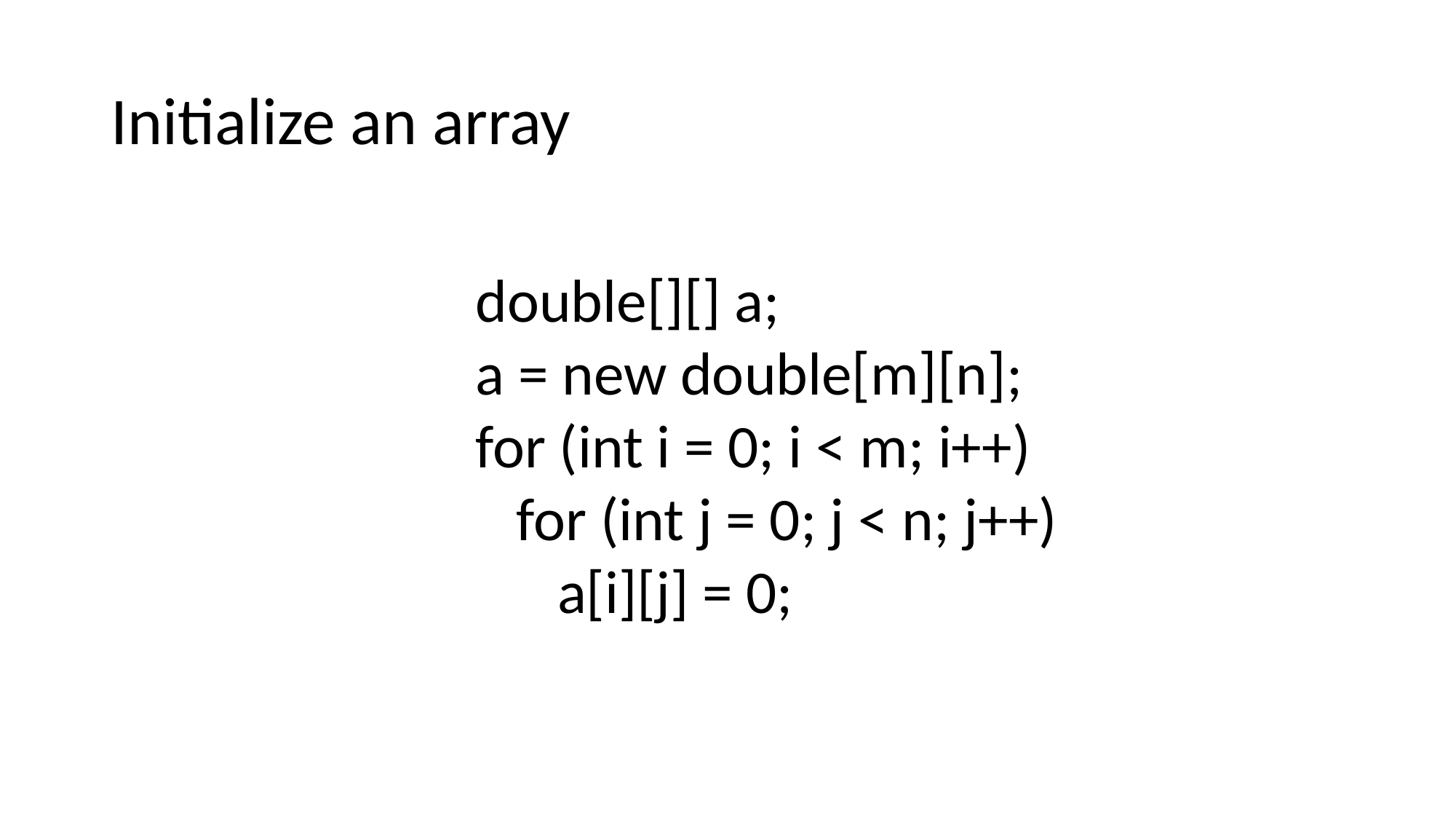

# Initialize an array

double[][] a;
a = new double[m][n];
for (int i = 0; i < m; i++)
   for (int j = 0; j < n; j++)
      a[i][j] = 0;